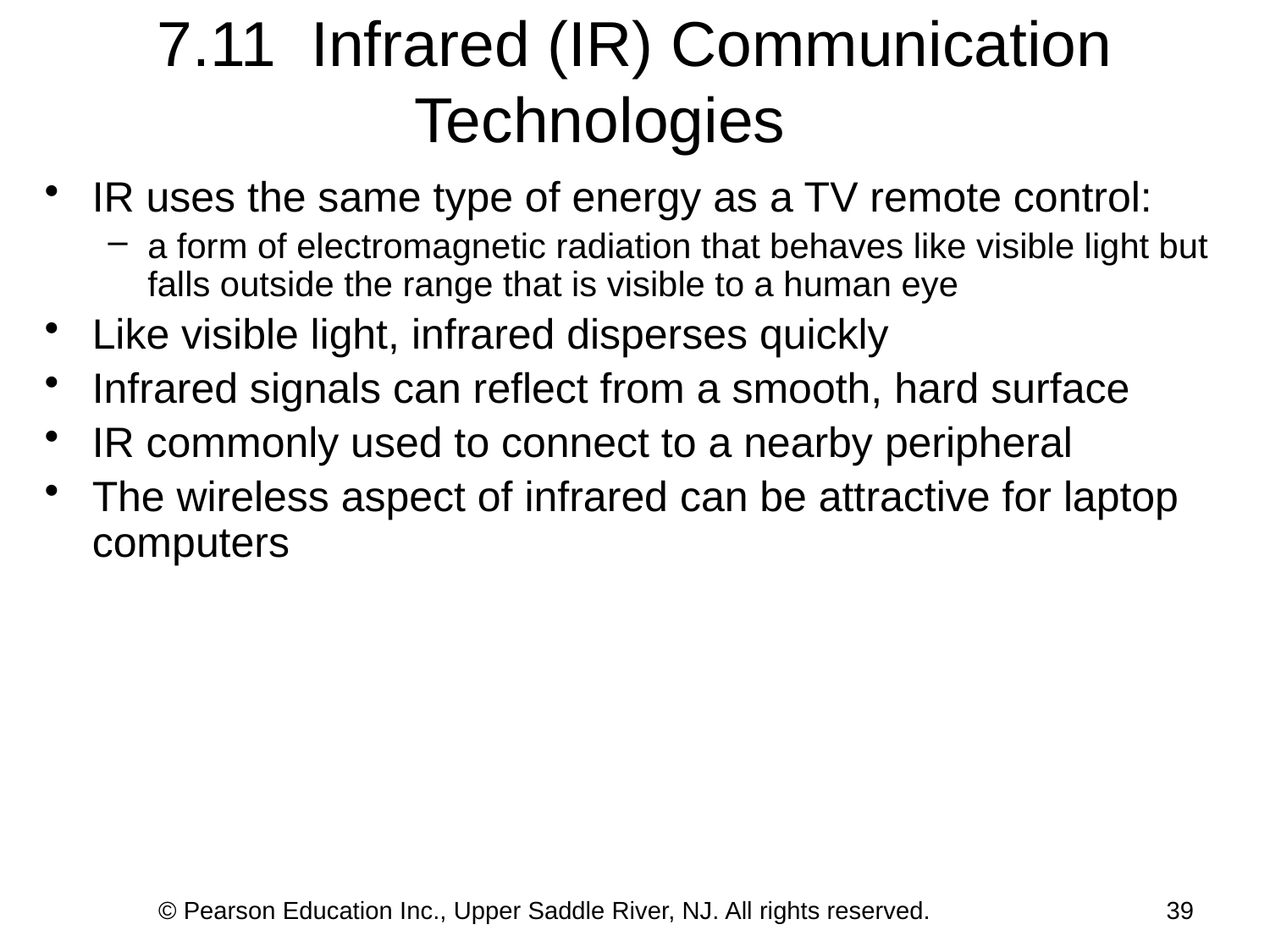

7.11  Infrared (IR) Communication Technologies
IR uses the same type of energy as a TV remote control:
a form of electromagnetic radiation that behaves like visible light but falls outside the range that is visible to a human eye
Like visible light, infrared disperses quickly
Infrared signals can reflect from a smooth, hard surface
IR commonly used to connect to a nearby peripheral
The wireless aspect of infrared can be attractive for laptop computers

© Pearson Education Inc., Upper Saddle River, NJ. All rights reserved.
39